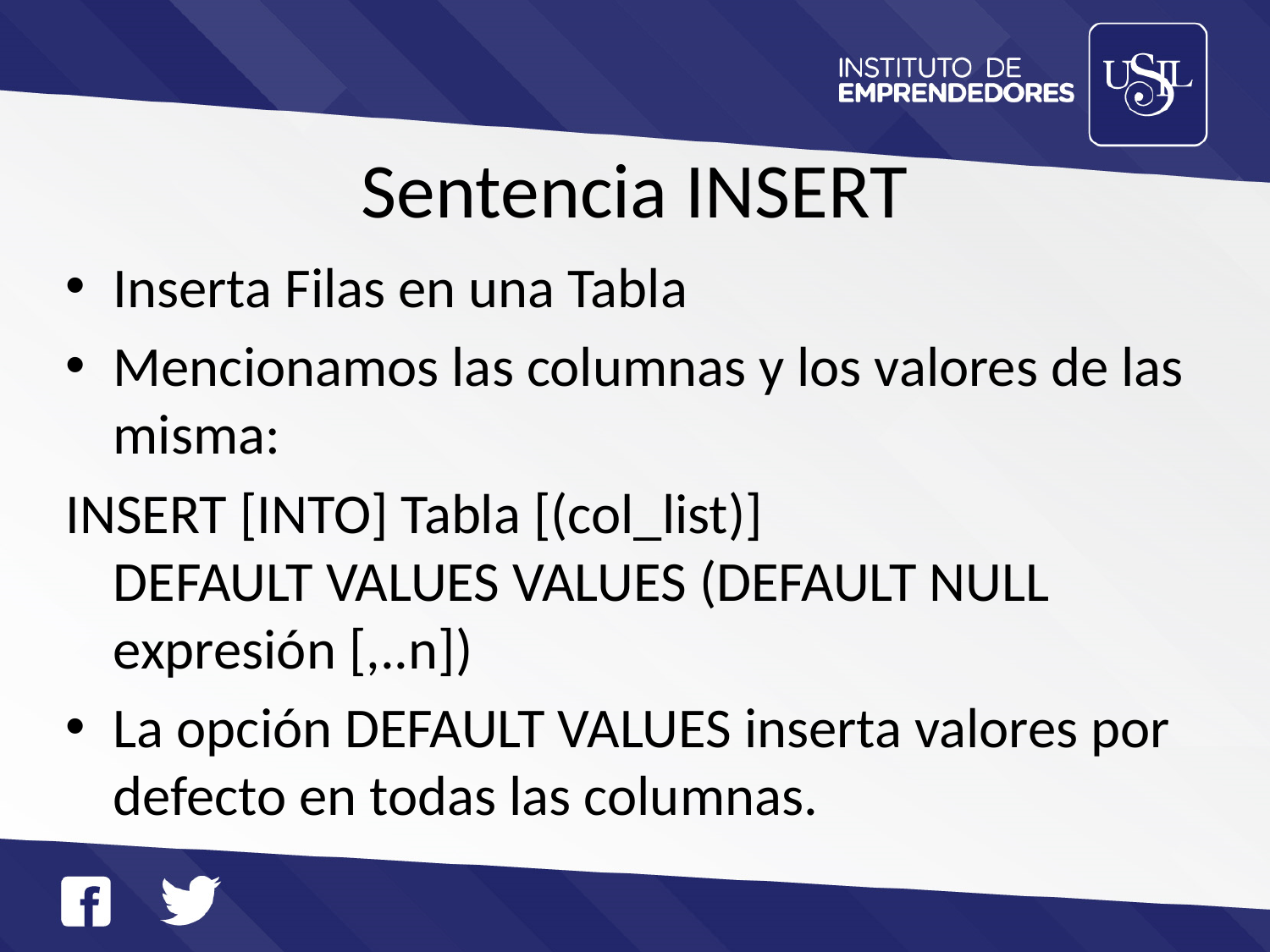

# Sentencia INSERT
Inserta Filas en una Tabla
Mencionamos las columnas y los valores de las misma:
INSERT [INTO] Tabla [(col_list)]
DEFAULT VALUES VALUES (DEFAULT NULL expresión [,..n])
La opción DEFAULT VALUES inserta valores por defecto en todas las columnas.